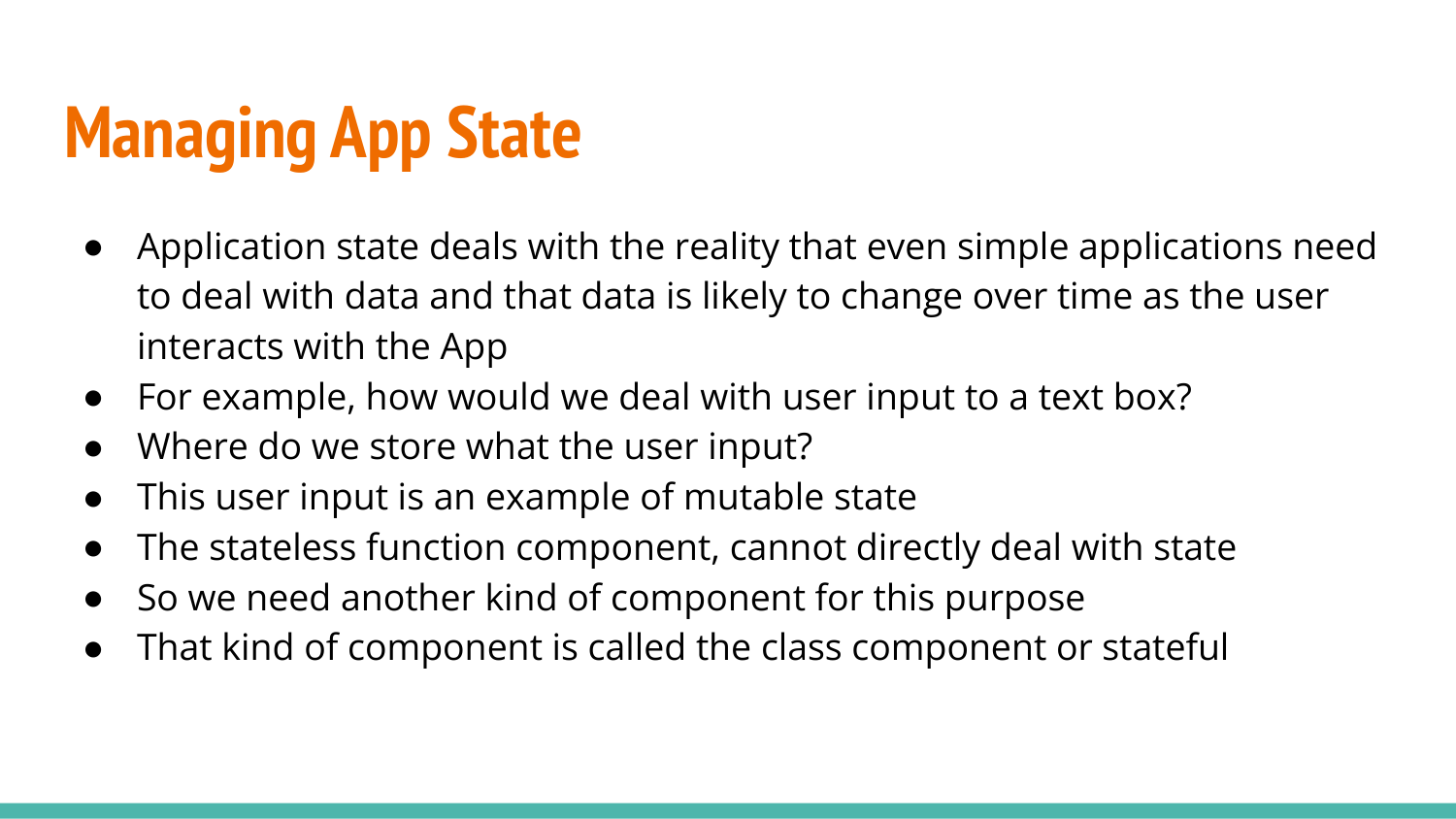

# Managing App State
Application state deals with the reality that even simple applications need to deal with data and that data is likely to change over time as the user interacts with the App
For example, how would we deal with user input to a text box?
Where do we store what the user input?
This user input is an example of mutable state
The stateless function component, cannot directly deal with state
So we need another kind of component for this purpose
That kind of component is called the class component or stateful